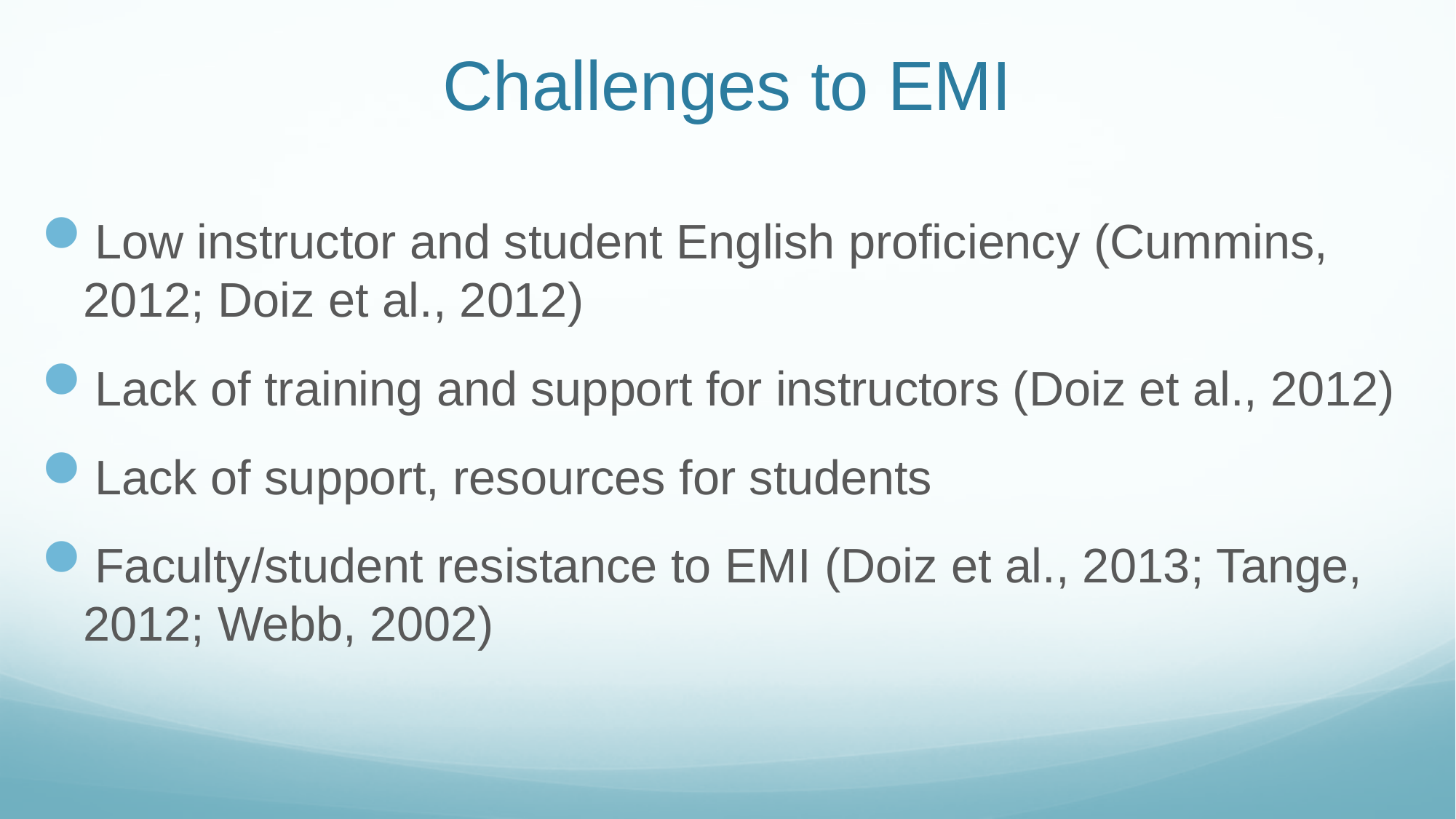

# Challenges to EMI
Low instructor and student English proficiency (Cummins, 2012; Doiz et al., 2012)
Lack of training and support for instructors (Doiz et al., 2012)
Lack of support, resources for students
Faculty/student resistance to EMI (Doiz et al., 2013; Tange, 2012; Webb, 2002)